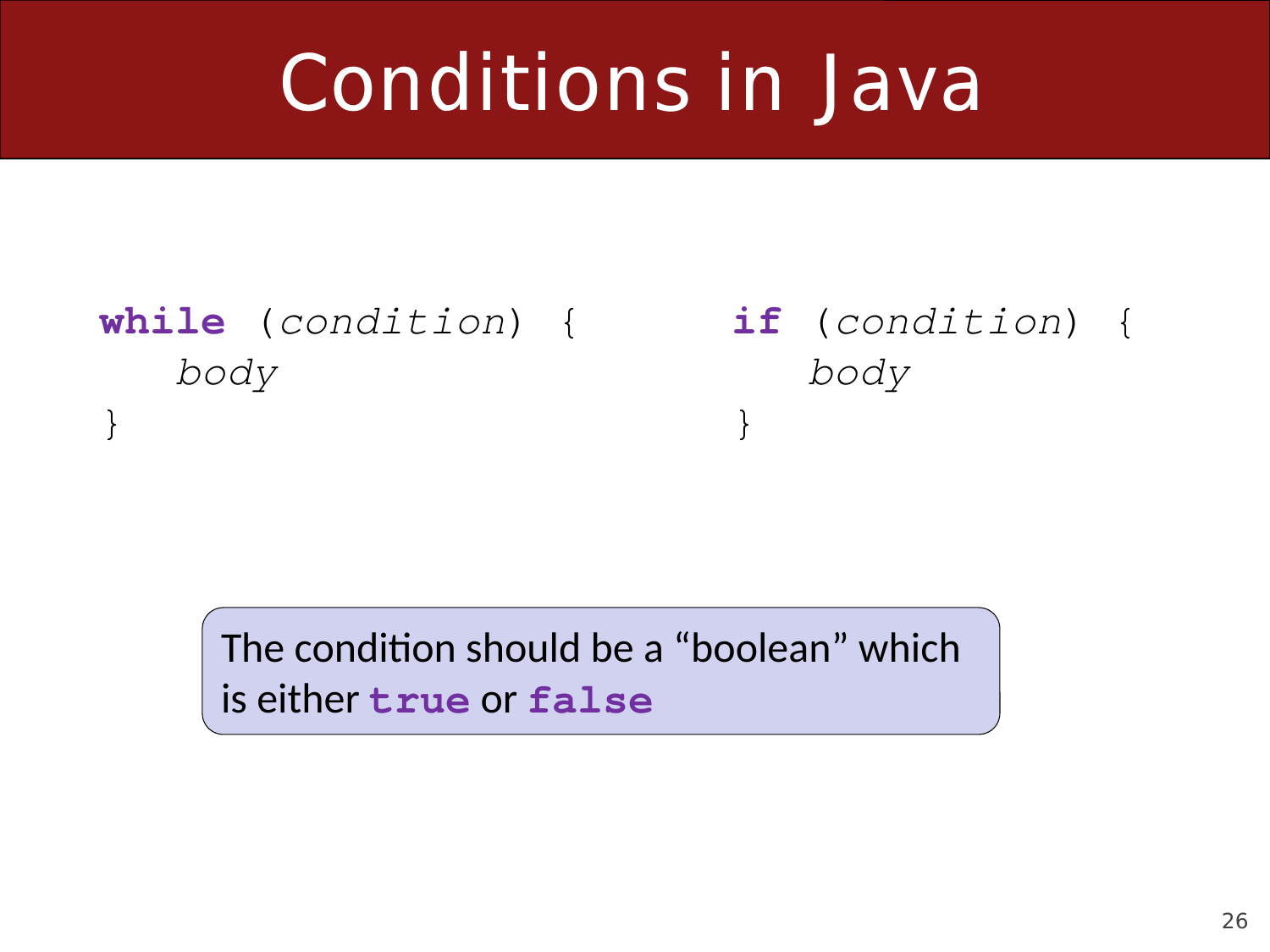

# Conditions in Java
if (condition) {
   body
}
while (condition) {
   body
}
The condition should be a “boolean” which is either true or false